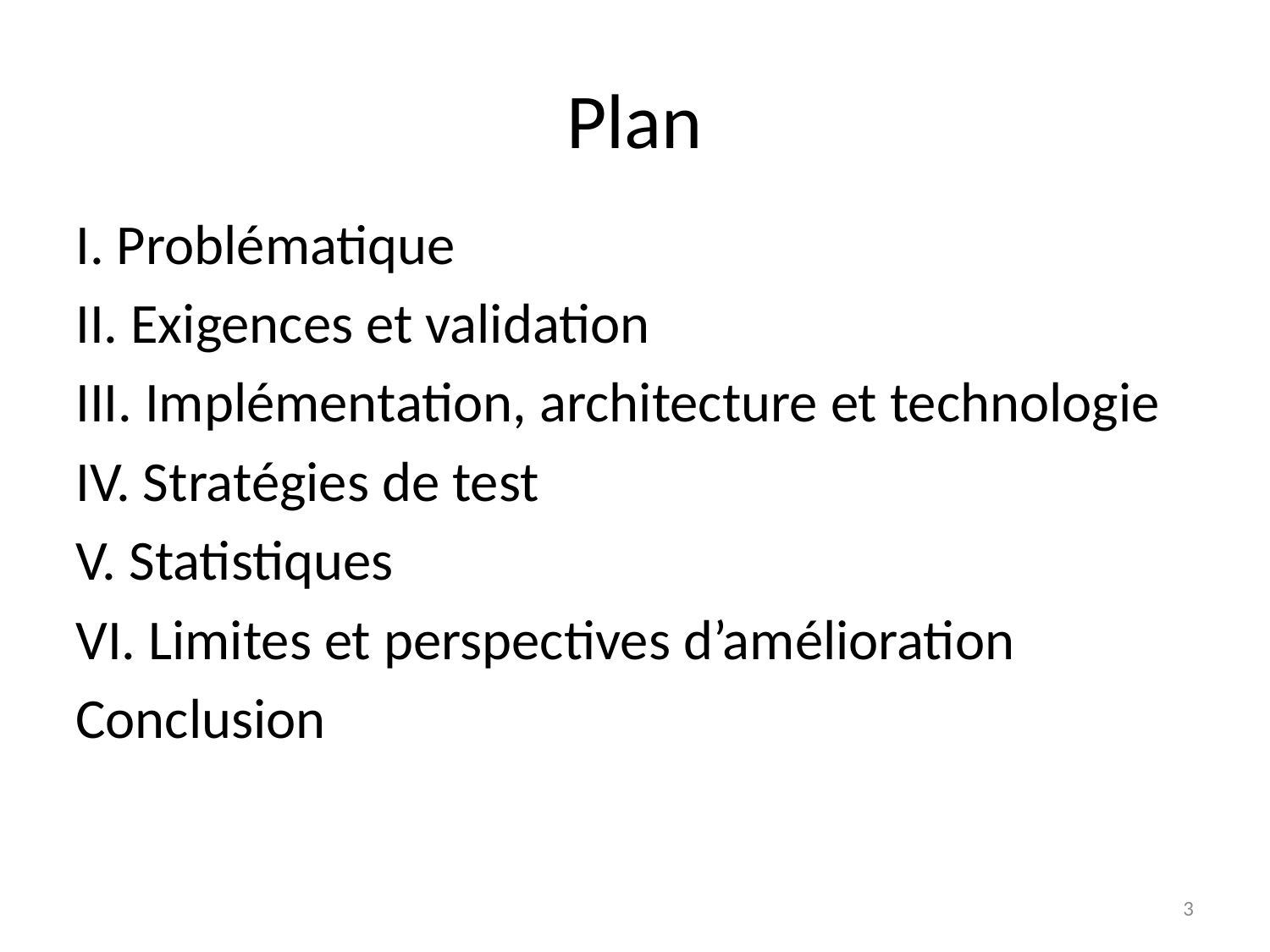

# Plan
I. Problématique
II. Exigences et validation
III. Implémentation, architecture et technologie
IV. Stratégies de test
V. Statistiques
VI. Limites et perspectives d’amélioration
Conclusion

3